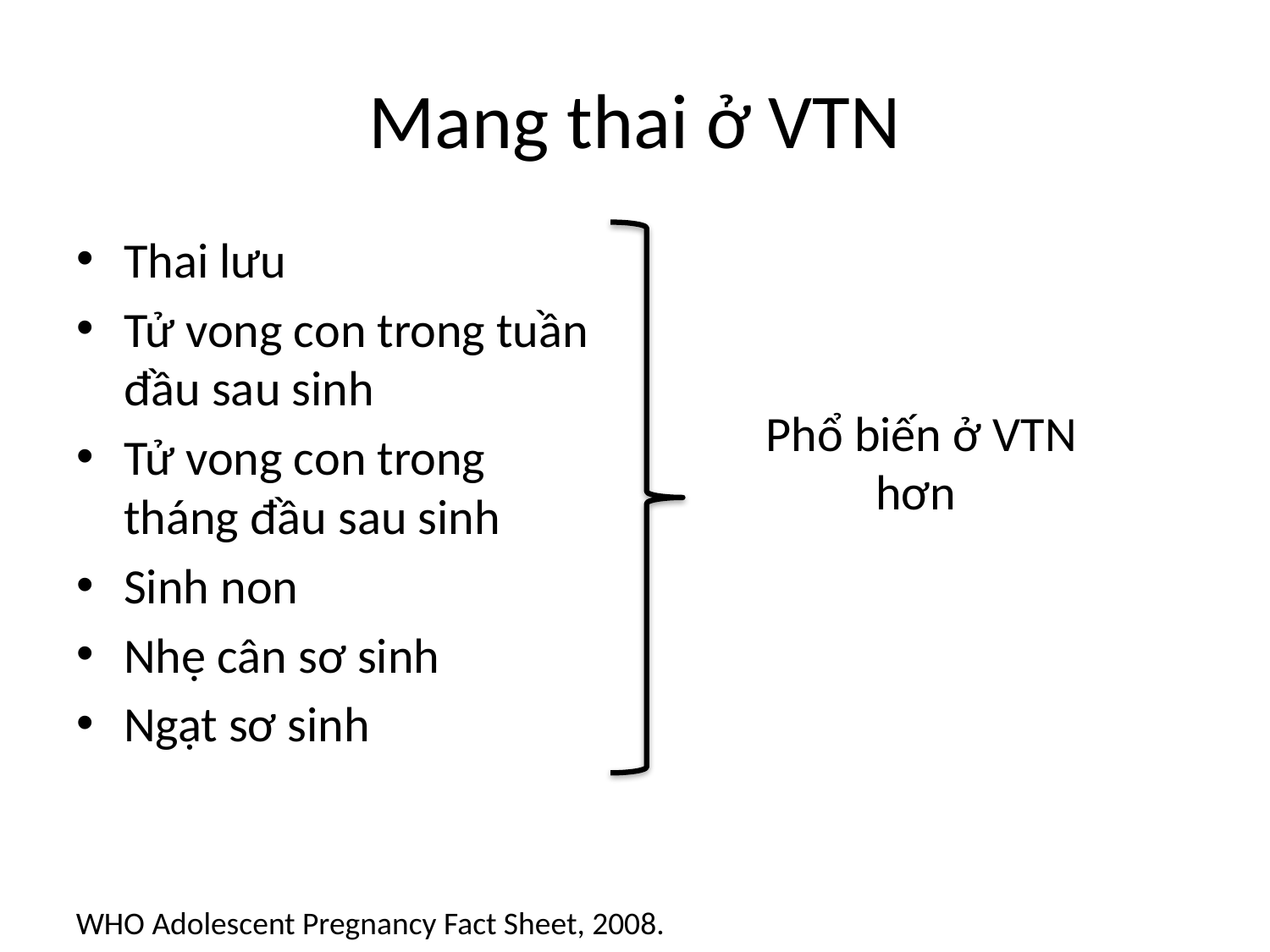

# Mang thai ở VTN
Thai lưu
Tử vong con trong tuần đầu sau sinh
Tử vong con trong tháng đầu sau sinh
Sinh non
Nhẹ cân sơ sinh
Ngạt sơ sinh

Phổ biến ở VTN hơn
WHO Adolescent Pregnancy Fact Sheet, 2008.